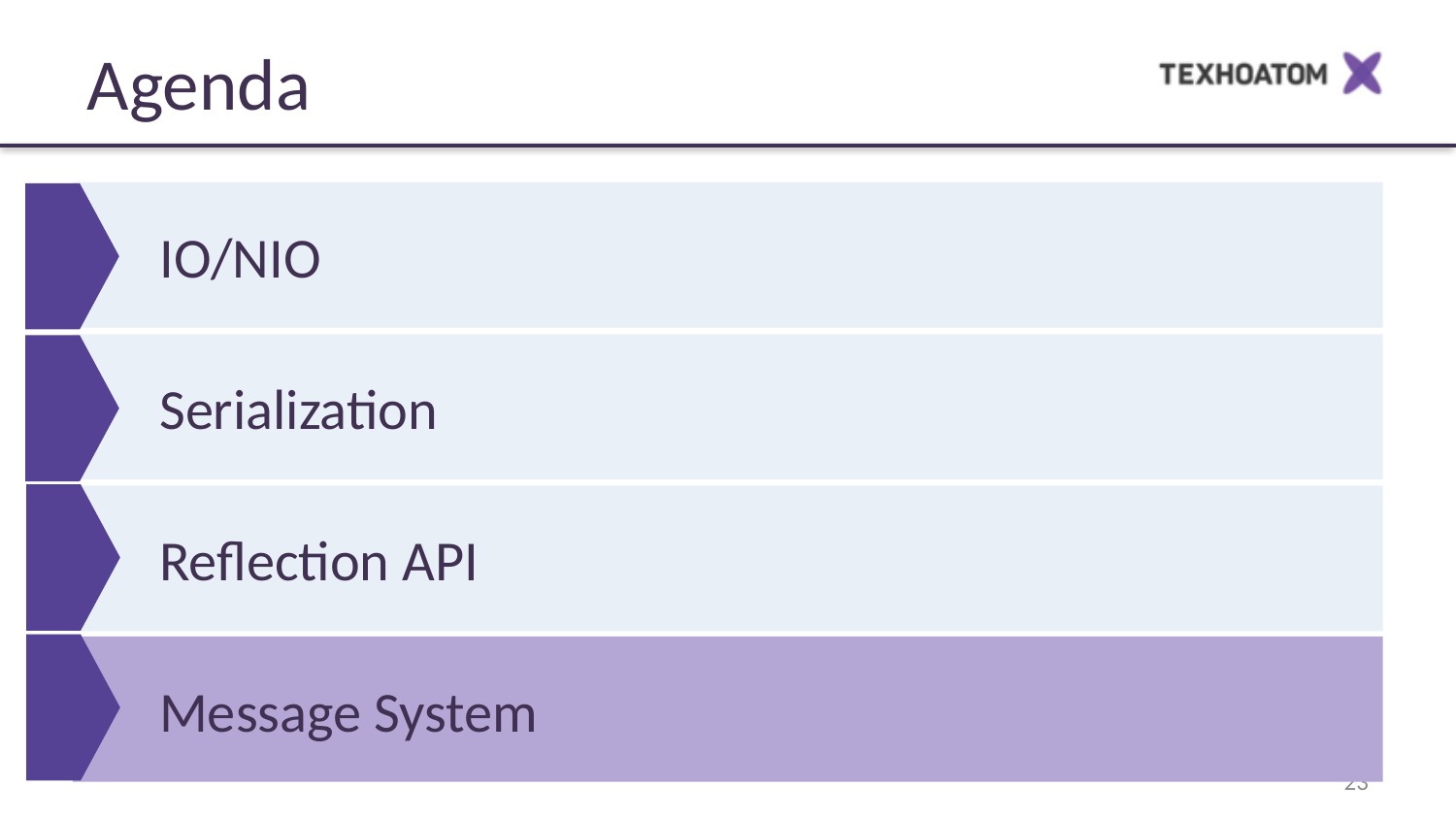

Agenda
IO/NIO

Serialization

Reflection API

Message System
23